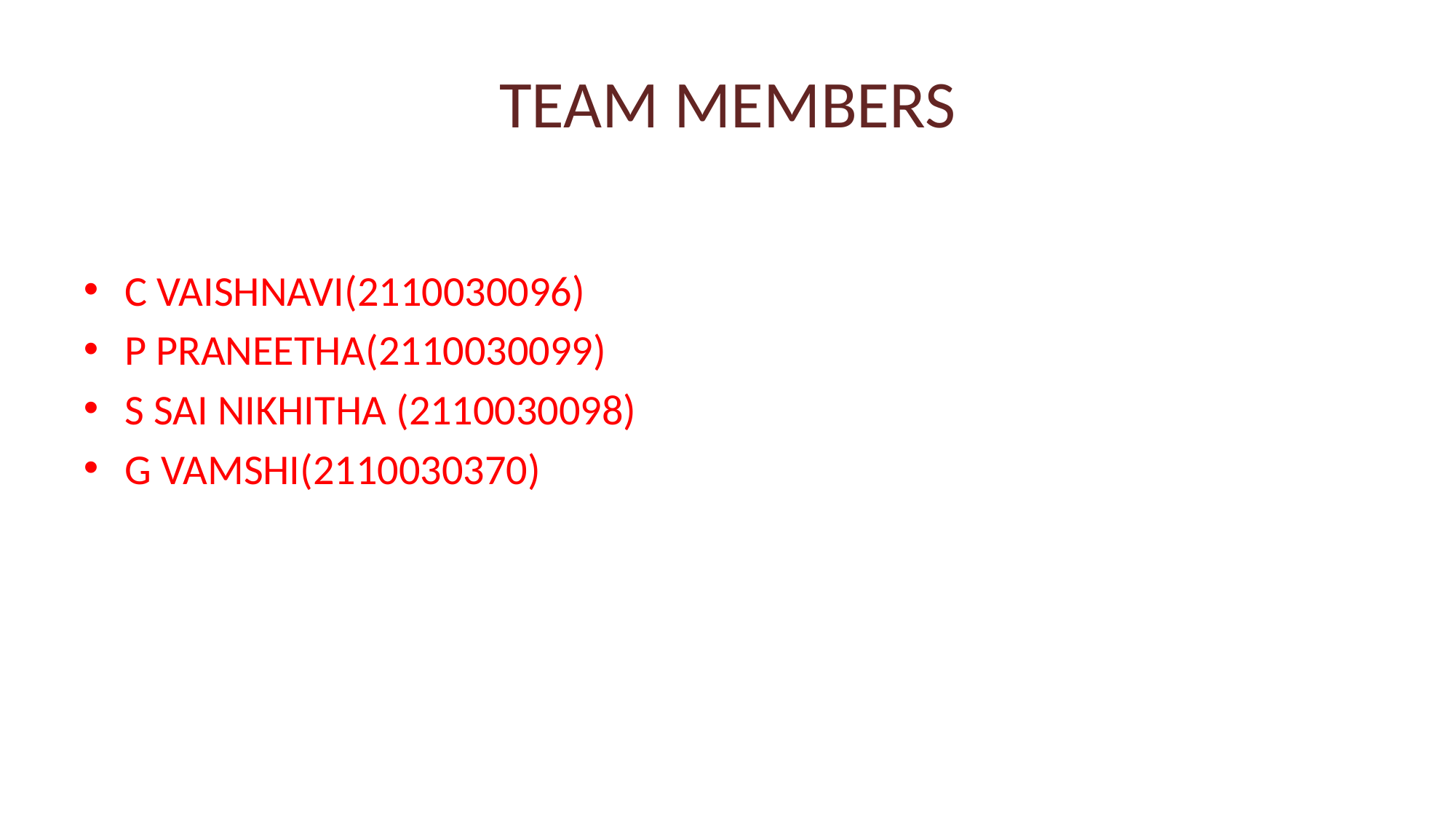

# TEAM MEMBERS

C VAISHNAVI(2110030096)
P PRANEETHA(2110030099)
S SAI NIKHITHA (2110030098)
G VAMSHI(2110030370)